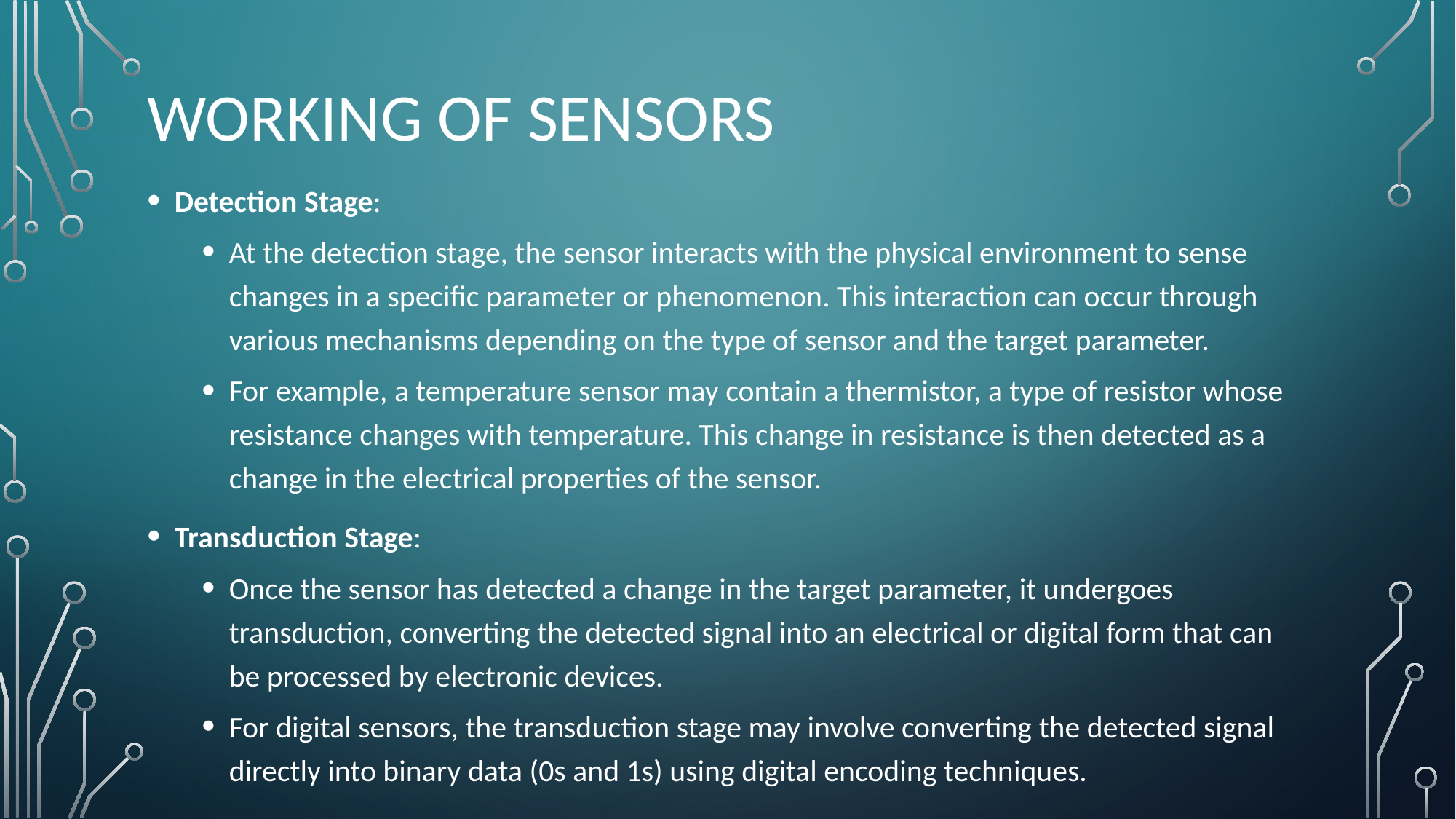

# Working of sensors
Detection Stage:
At the detection stage, the sensor interacts with the physical environment to sense changes in a specific parameter or phenomenon. This interaction can occur through various mechanisms depending on the type of sensor and the target parameter.
For example, a temperature sensor may contain a thermistor, a type of resistor whose resistance changes with temperature. This change in resistance is then detected as a change in the electrical properties of the sensor.
Transduction Stage:
Once the sensor has detected a change in the target parameter, it undergoes transduction, converting the detected signal into an electrical or digital form that can be processed by electronic devices.
For digital sensors, the transduction stage may involve converting the detected signal directly into binary data (0s and 1s) using digital encoding techniques.